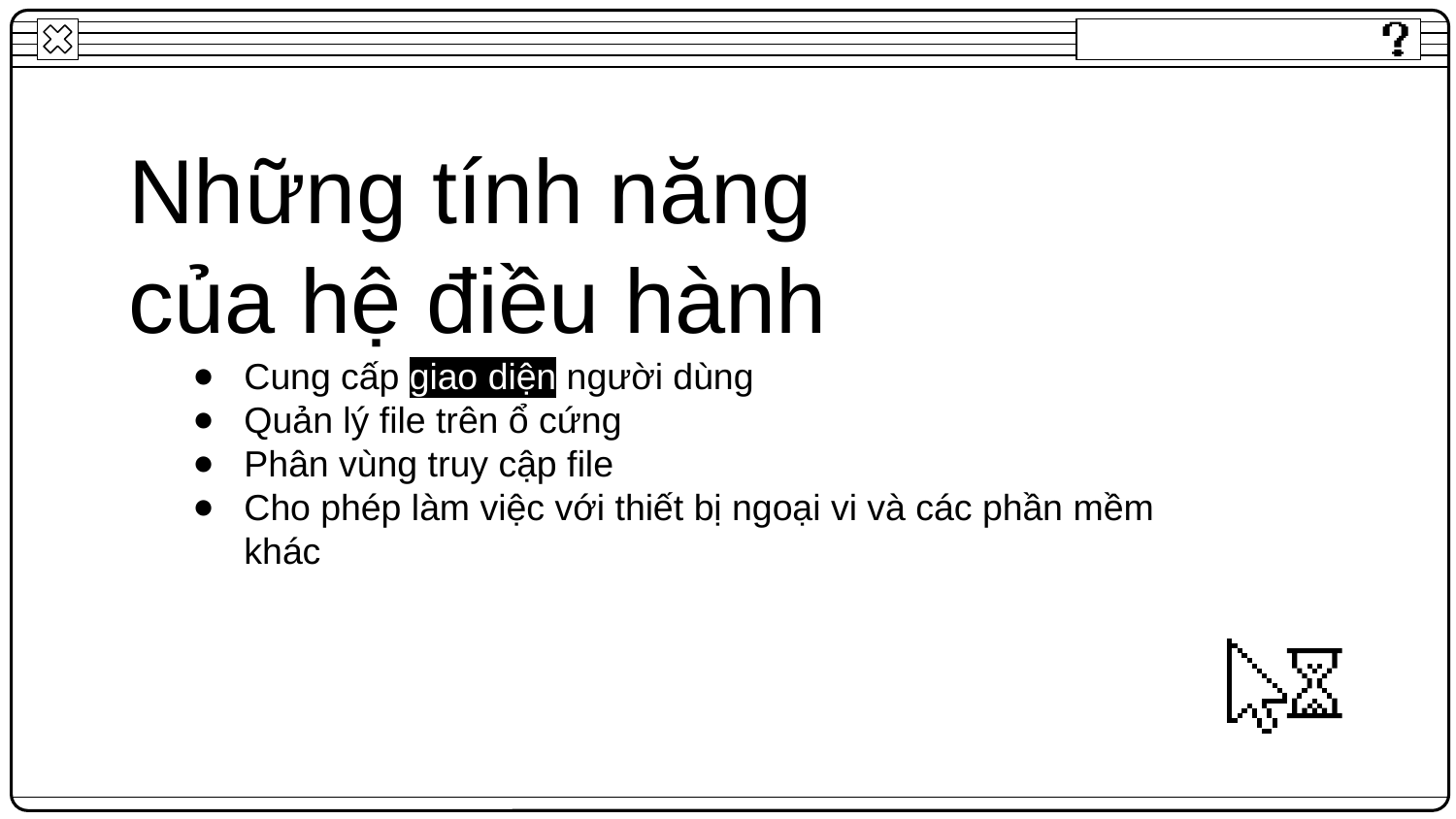

# Những tính năng của hệ điều hành
Cung cấp giao diện người dùng
Quản lý file trên ổ cứng
Phân vùng truy cập file
Cho phép làm việc với thiết bị ngoại vi và các phần mềm khác

Mercury is the closest planet to the Sun and the smallest one in the Solar System—it’s only a bit larger than the Moon